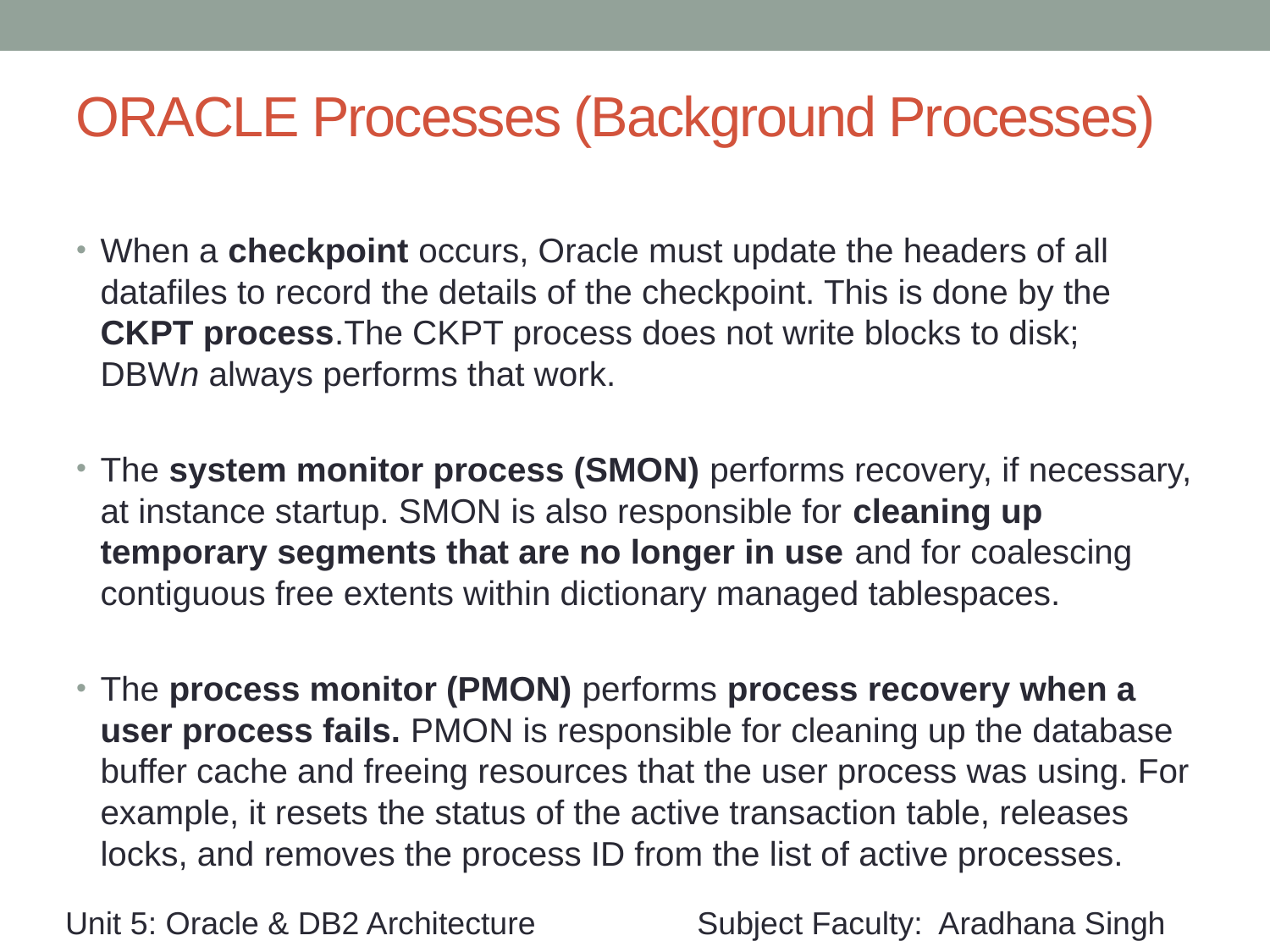

# ORACLE Processes (Background Processes)
When a checkpoint occurs, Oracle must update the headers of all datafiles to record the details of the checkpoint. This is done by the CKPT process.The CKPT process does not write blocks to disk; DBWn always performs that work.

The system monitor process (SMON) performs recovery, if necessary, at instance startup. SMON is also responsible for cleaning up temporary segments that are no longer in use and for coalescing contiguous free extents within dictionary managed tablespaces.

The process monitor (PMON) performs process recovery when a user process fails. PMON is responsible for cleaning up the database buffer cache and freeing resources that the user process was using. For example, it resets the status of the active transaction table, releases locks, and removes the process ID from the list of active processes.